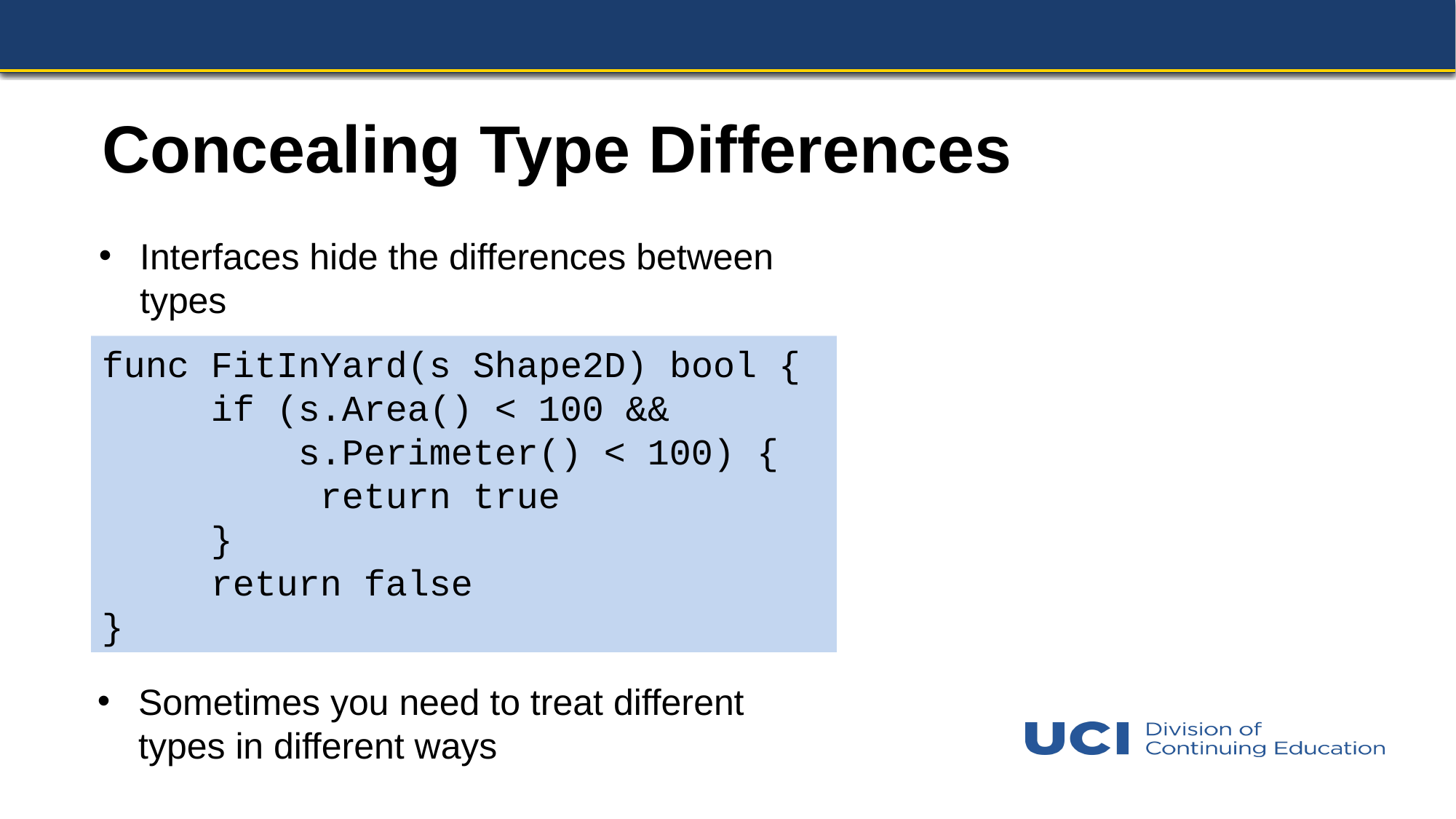

# Concealing Type Differences
Interfaces hide the differences between types
func FitInYard(s Shape2D) bool {
	if (s.Area() < 100 &&
	    s.Perimeter() < 100) {
		return true
	}
	return false
}
Sometimes you need to treat different types in different ways